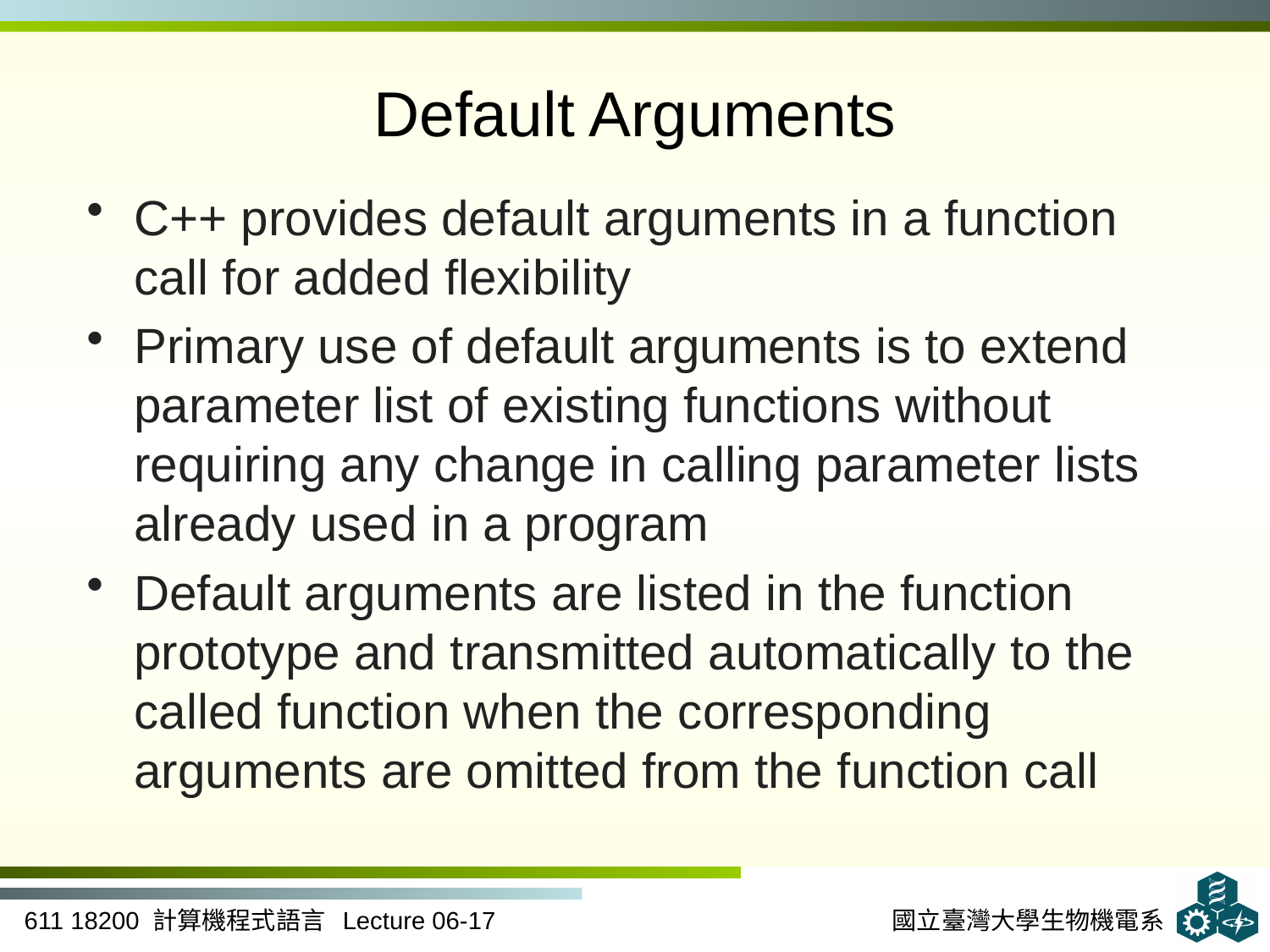

# Default Arguments
C++ provides default arguments in a function call for added flexibility
Primary use of default arguments is to extend parameter list of existing functions without requiring any change in calling parameter lists already used in a program
Default arguments are listed in the function prototype and transmitted automatically to the called function when the corresponding arguments are omitted from the function call